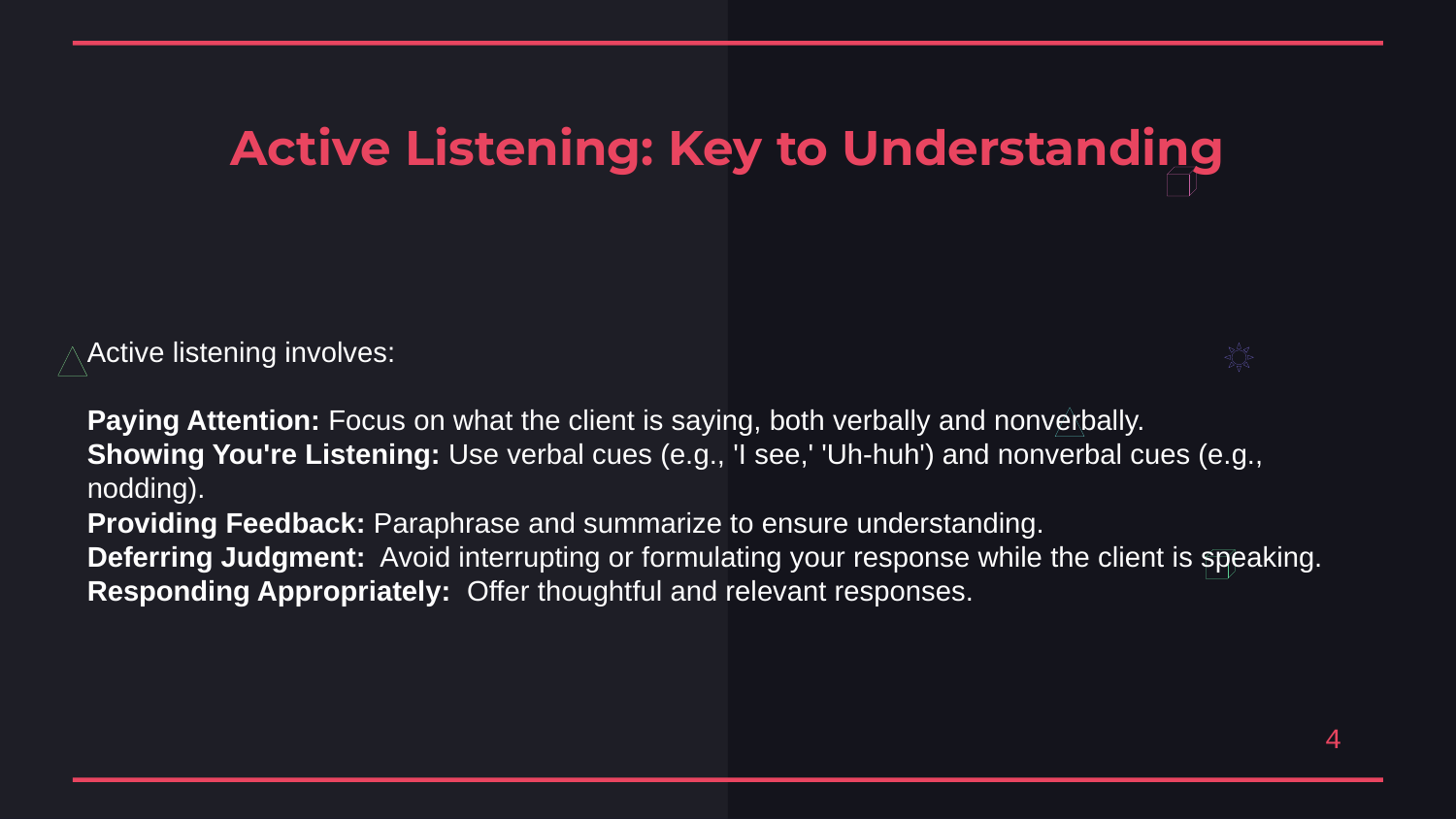

Active Listening: Key to Understanding

Active listening involves:

Paying Attention: Focus on what the client is saying, both verbally and nonverbally.
Showing You're Listening: Use verbal cues (e.g., 'I see,' 'Uh-huh') and nonverbal cues (e.g., nodding).
Providing Feedback: Paraphrase and summarize to ensure understanding.
Deferring Judgment:  Avoid interrupting or formulating your response while the client is speaking.
Responding Appropriately:  Offer thoughtful and relevant responses.

4